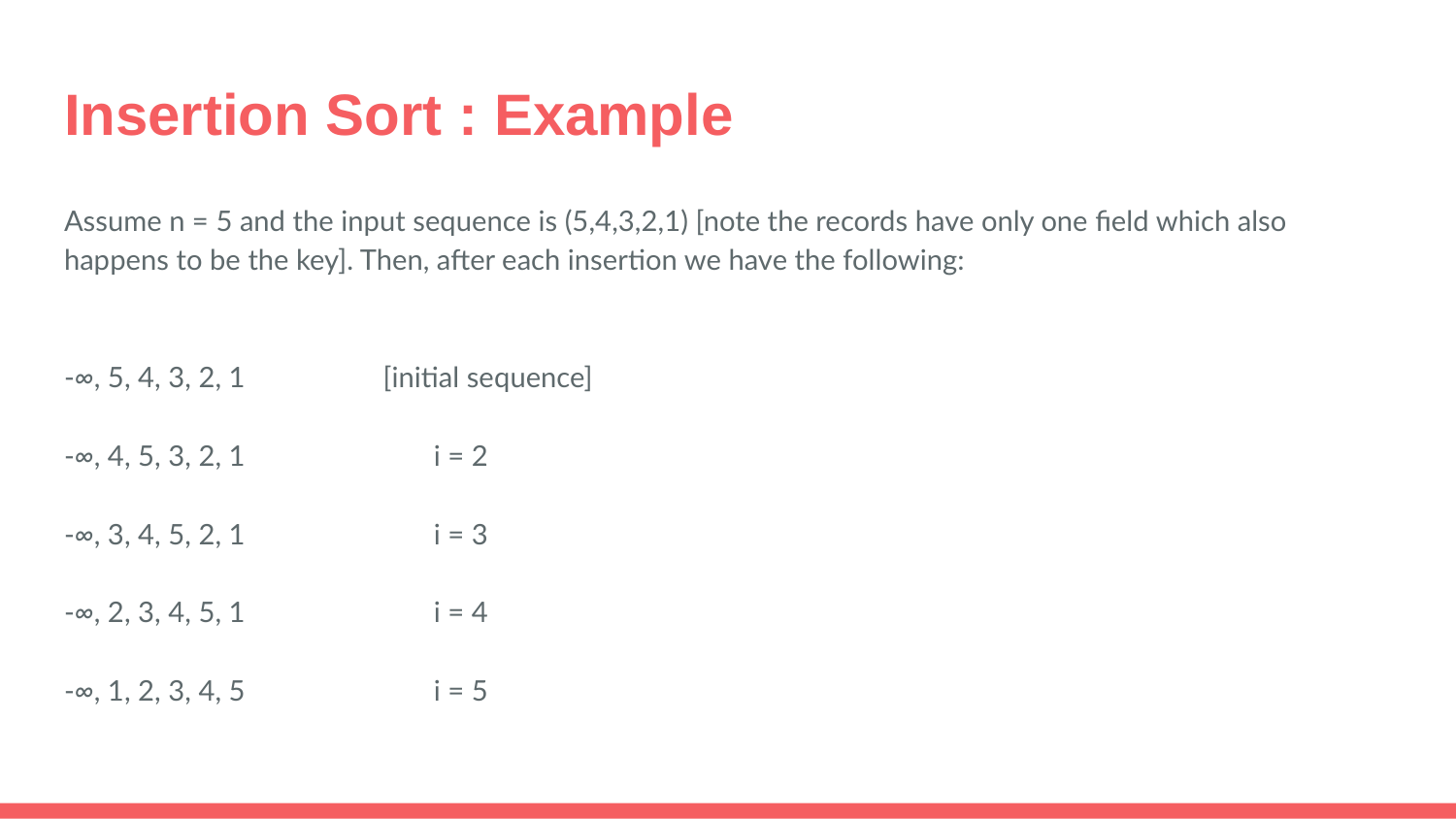

# Insertion Sort : Example
Assume n = 5 and the input sequence is (5,4,3,2,1) [note the records have only one field which also happens to be the key]. Then, after each insertion we have the following:

-∞, 5, 4, 3, 2, 1                   [initial sequence]

-∞, 4, 5, 3, 2, 1                          i = 2

-∞, 3, 4, 5, 2, 1                          i = 3

-∞, 2, 3, 4, 5, 1                          i = 4

-∞, 1, 2, 3, 4, 5                          i = 5